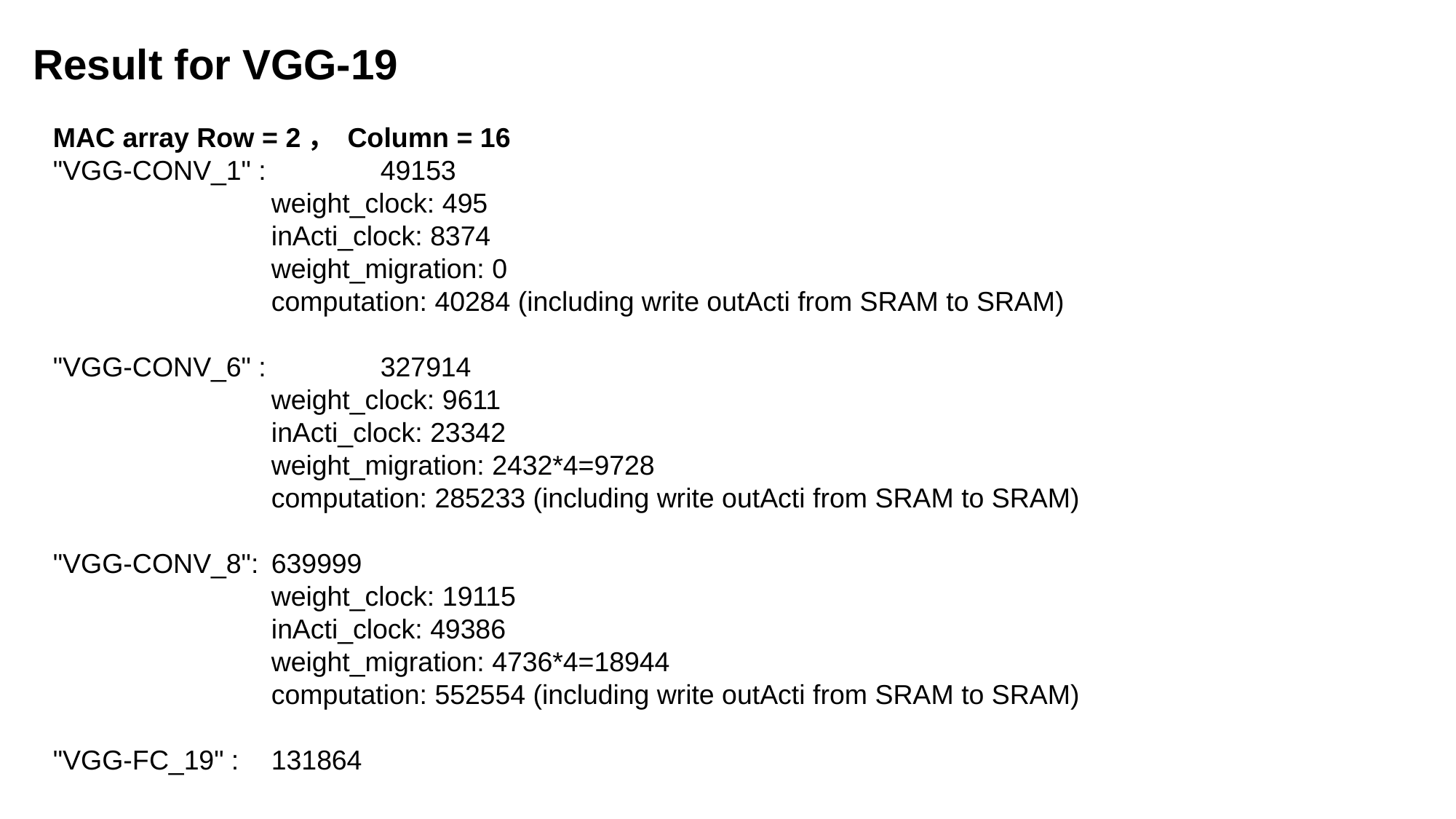

Result for VGG-19
MAC array Row = 2， Column = 16
"VGG-CONV_1" : 	49153
	   	weight_clock: 495
	  	inActi_clock: 8374
		weight_migration: 0
	   	computation: 40284 (including write outActi from SRAM to SRAM)

"VGG-CONV_6" : 	327914
	   	weight_clock: 9611
	  	inActi_clock: 23342
		weight_migration: 2432*4=9728
	   	computation: 285233 (including write outActi from SRAM to SRAM)

"VGG-CONV_8": 	639999
	   	weight_clock: 19115
	  	inActi_clock: 49386
		weight_migration: 4736*4=18944
	   	computation: 552554 (including write outActi from SRAM to SRAM)

"VGG-FC_19" :  	131864